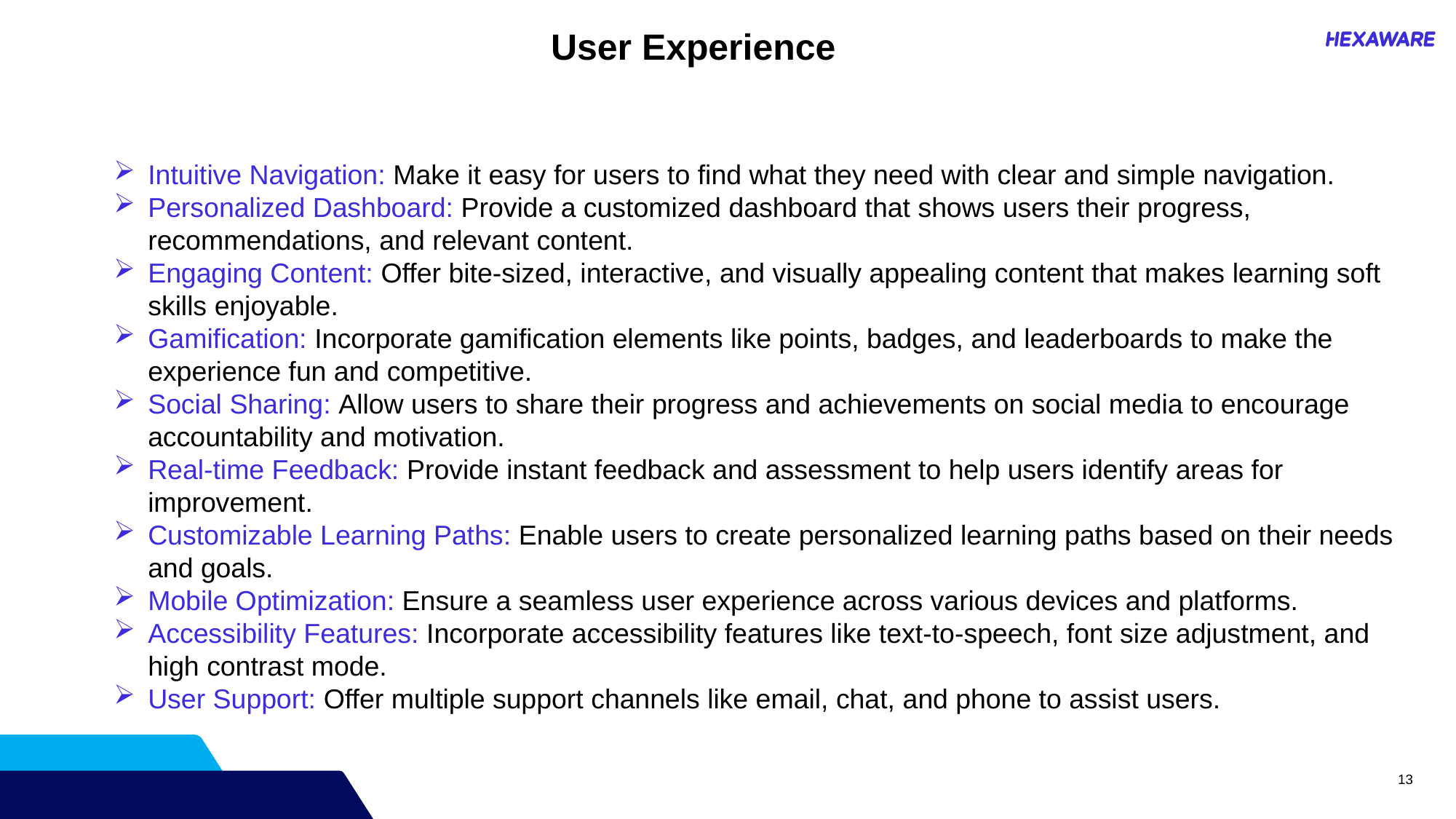

User Experience
Intuitive Navigation: Make it easy for users to find what they need with clear and simple navigation.
Personalized Dashboard: Provide a customized dashboard that shows users their progress, recommendations, and relevant content.
Engaging Content: Offer bite-sized, interactive, and visually appealing content that makes learning soft skills enjoyable.
Gamification: Incorporate gamification elements like points, badges, and leaderboards to make the experience fun and competitive.
Social Sharing: Allow users to share their progress and achievements on social media to encourage accountability and motivation.
Real-time Feedback: Provide instant feedback and assessment to help users identify areas for improvement.
Customizable Learning Paths: Enable users to create personalized learning paths based on their needs and goals.
Mobile Optimization: Ensure a seamless user experience across various devices and platforms.
Accessibility Features: Incorporate accessibility features like text-to-speech, font size adjustment, and high contrast mode.
User Support: Offer multiple support channels like email, chat, and phone to assist users.